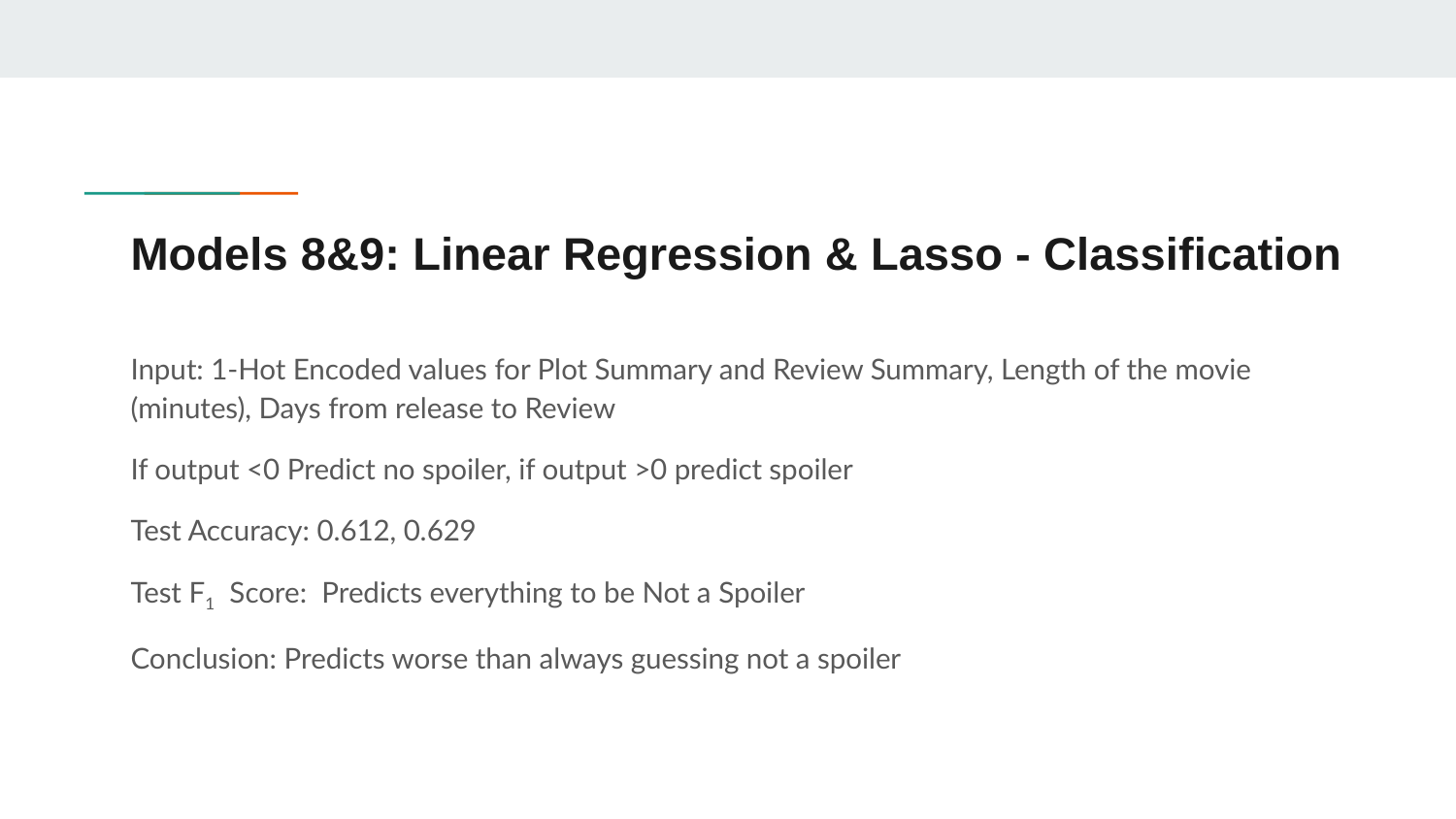

# Models 8&9: Linear Regression & Lasso - Classification
Input: 1-Hot Encoded values for Plot Summary and Review Summary, Length of the movie (minutes), Days from release to Review
If output <0 Predict no spoiler, if output >0 predict spoiler
Test Accuracy: 0.612, 0.629
Test F1  Score:  Predicts everything to be Not a Spoiler
Conclusion: Predicts worse than always guessing not a spoiler